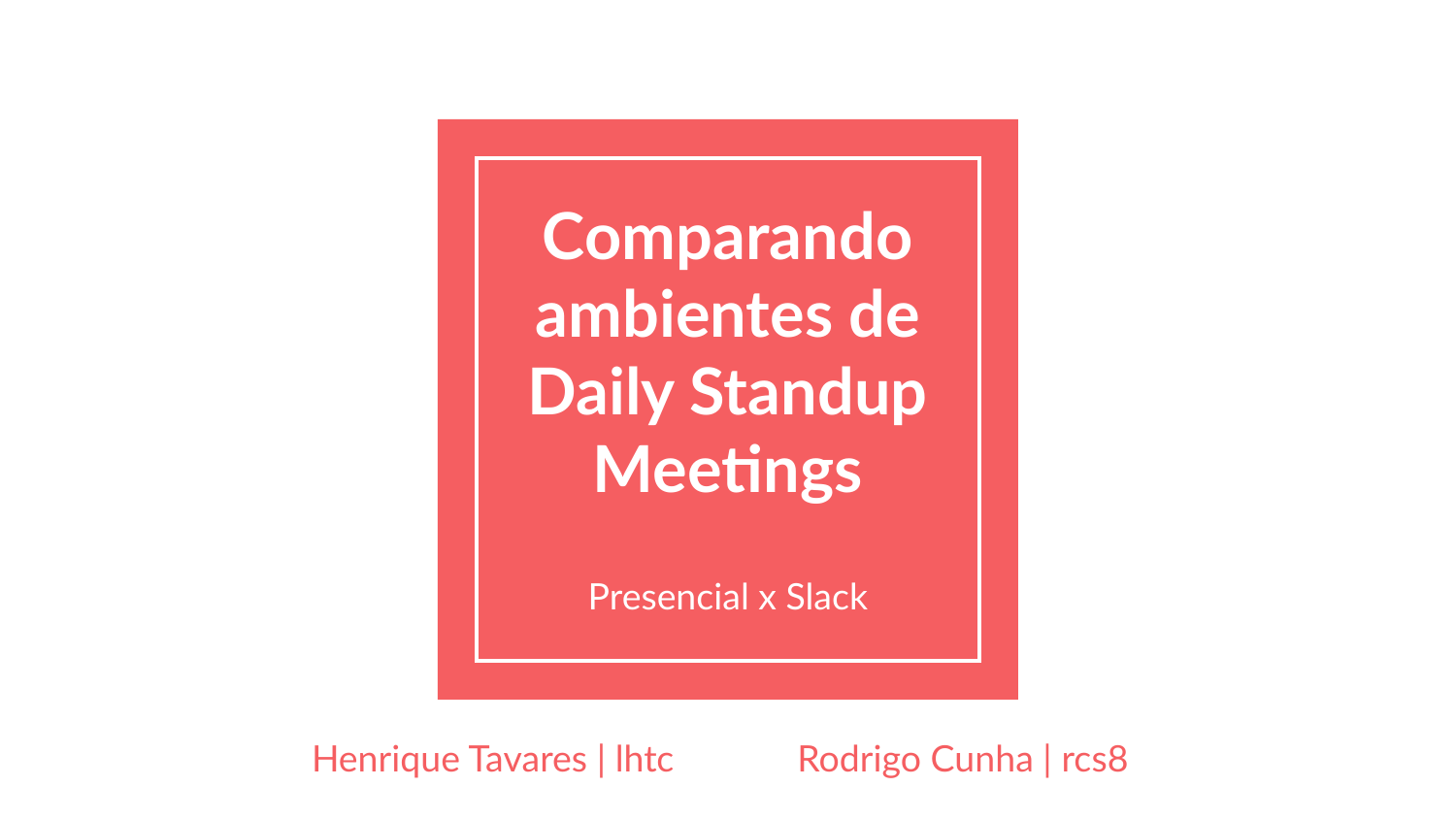

# Comparando ambientes de Daily Standup Meetings
Presencial x Slack
Henrique Tavares | lhtc
Rodrigo Cunha | rcs8